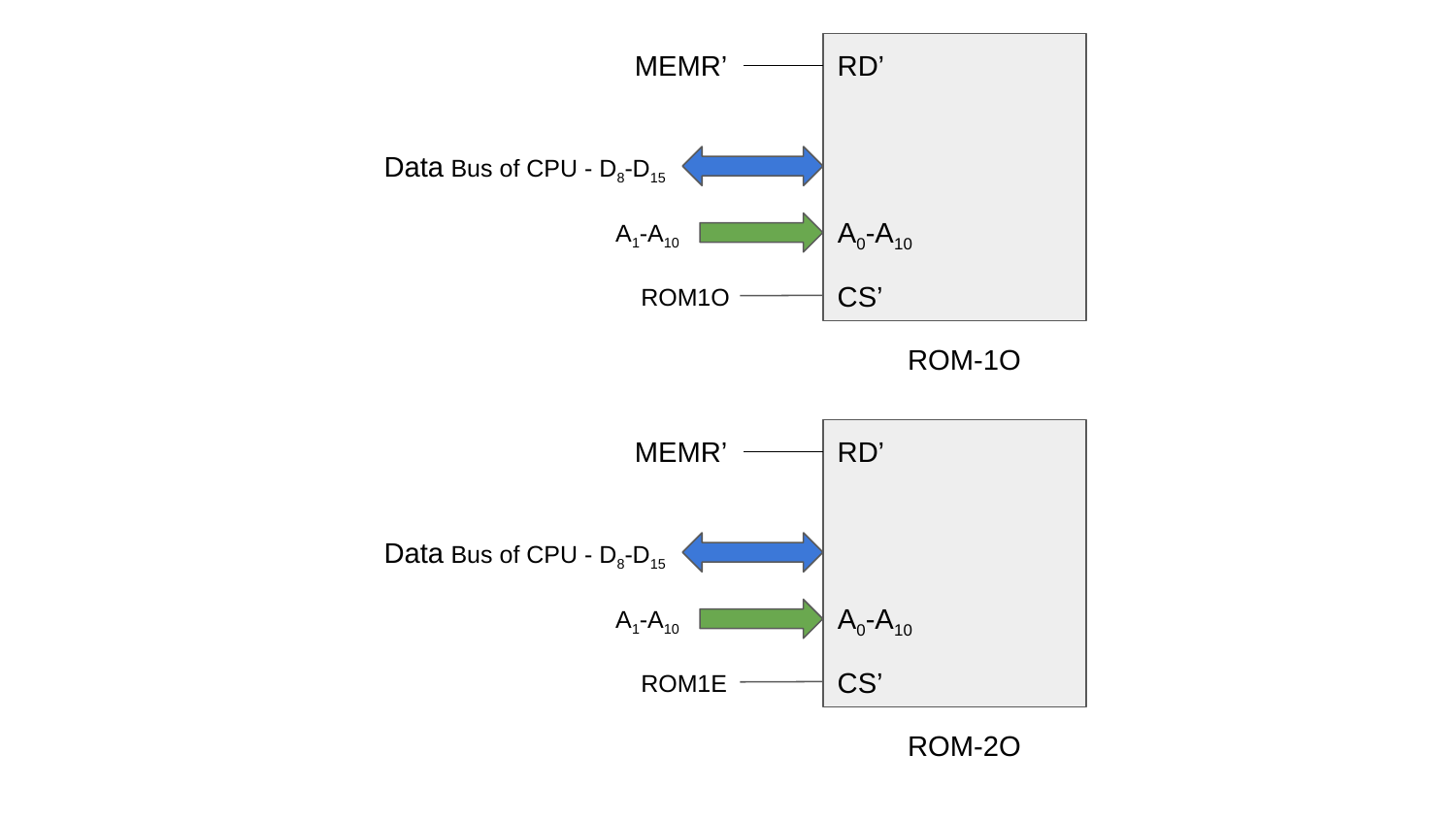

MEMR’

RD’
Data Bus of CPU - D8-D15

A0-A10
A1-A10

CS’
ROM1O
ROM-1O
MEMR’

RD’
Data Bus of CPU - D8-D15

A0-A10
A1-A10

CS’
ROM1E
ROM-2O